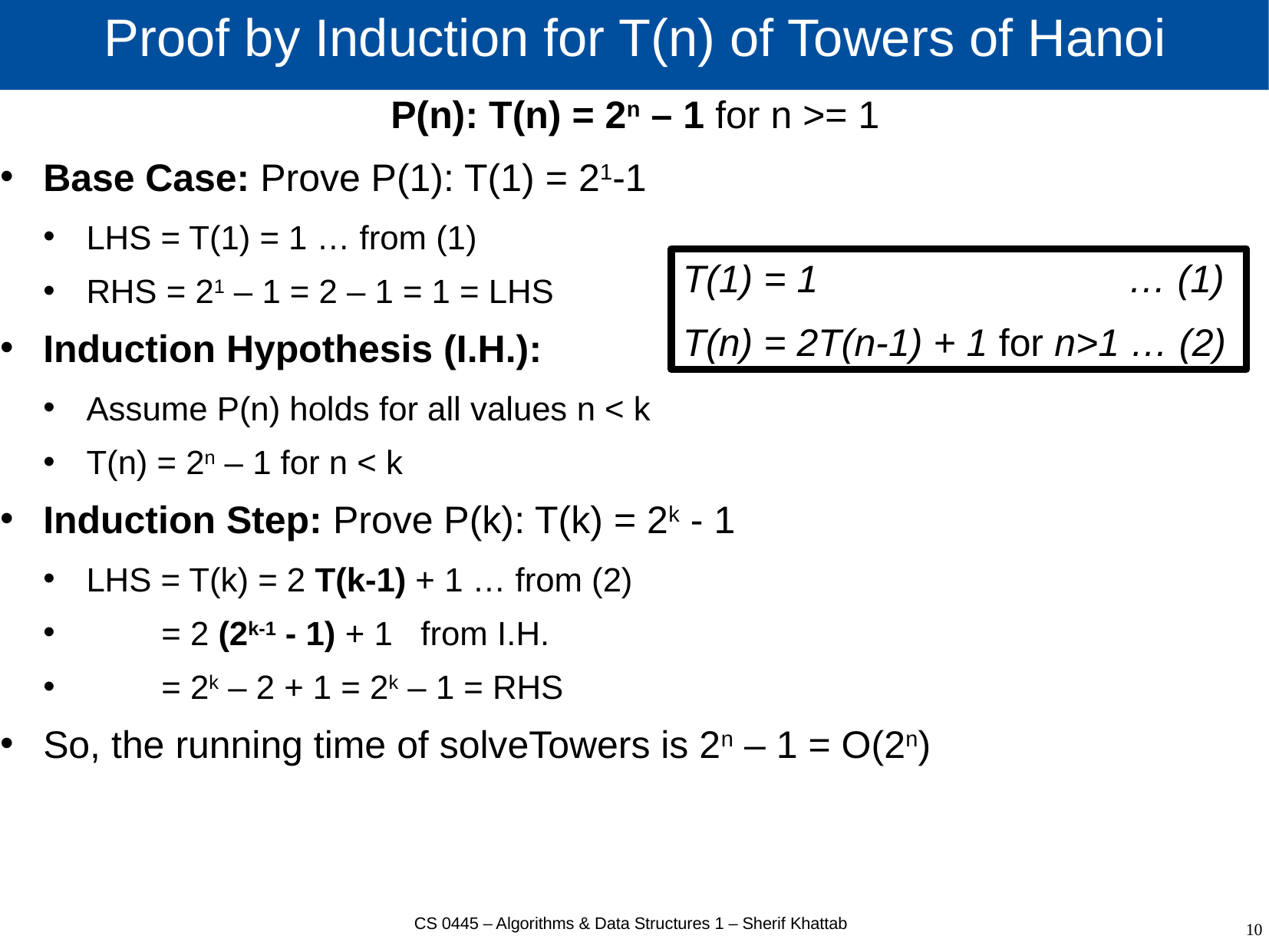

# Proof by Induction for T(n) of Towers of Hanoi
P(n): T(n) = 2n – 1 for n >= 1
Base Case: Prove P(1): T(1) = 21-1
LHS = T(1) = 1 … from (1)
RHS = 21 – 1 = 2 – 1 = 1 = LHS
Induction Hypothesis (I.H.):
Assume P(n) holds for all values n < k
T(n) = 2n – 1 for n < k
Induction Step: Prove P(k): T(k) = 2k - 1
LHS = T(k) = 2 T(k-1) + 1 … from (2)
        = 2 (2k-1 - 1) + 1   from I.H.
        = 2k – 2 + 1 = 2k – 1 = RHS
So, the running time of solveTowers is 2n – 1 = O(2n)

T(1) = 1                             … (1)
T(n) = 2T(n-1) + 1 for n>1 … (2)
CS 0445 – Algorithms & Data Structures 1 – Sherif Khattab
10